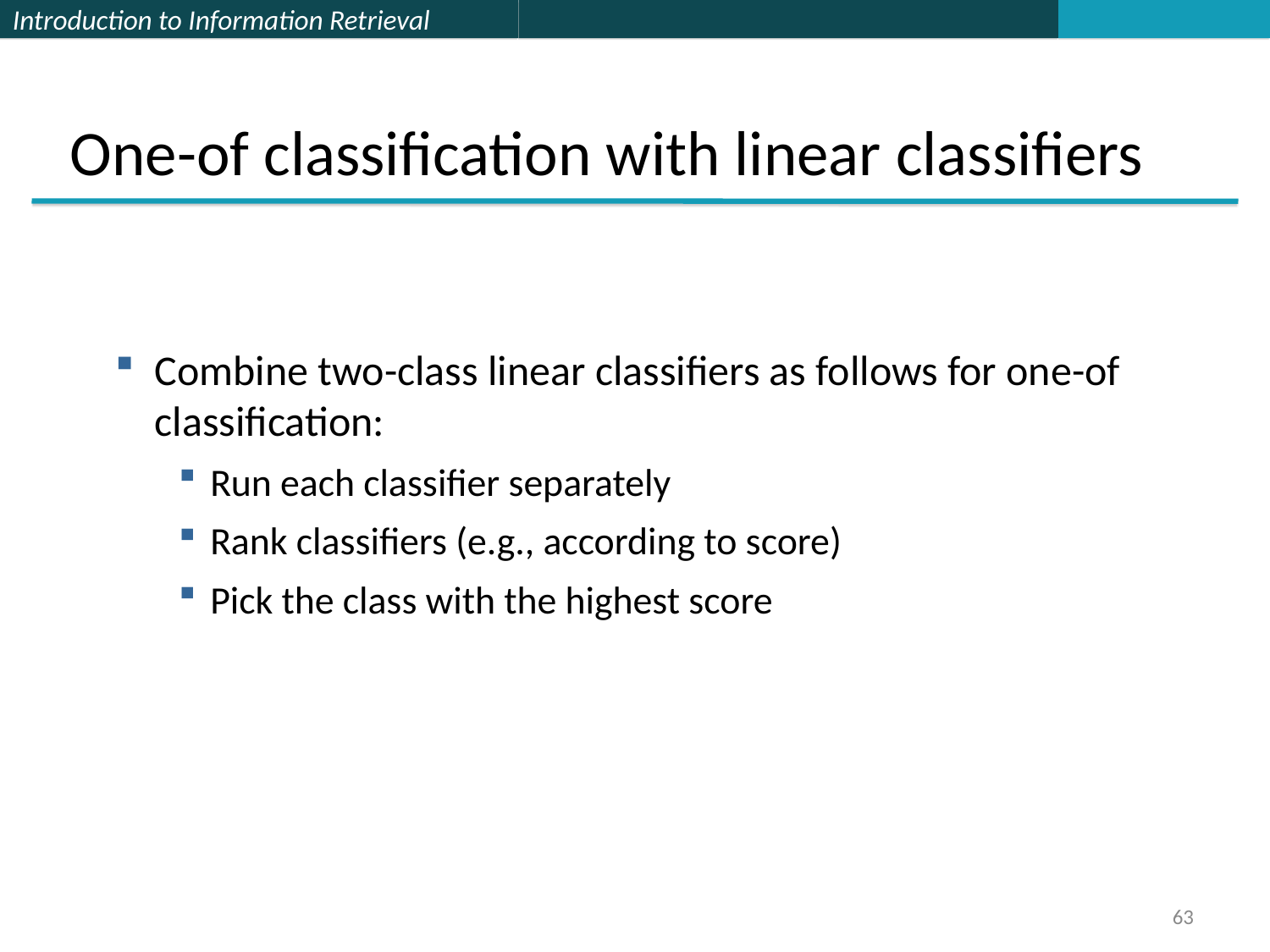

One-of classification with linear classifiers

Combine two-class linear classifiers as follows for one-of classification:
Run each classifier separately
Rank classifiers (e.g., according to score)
Pick the class with the highest score
63